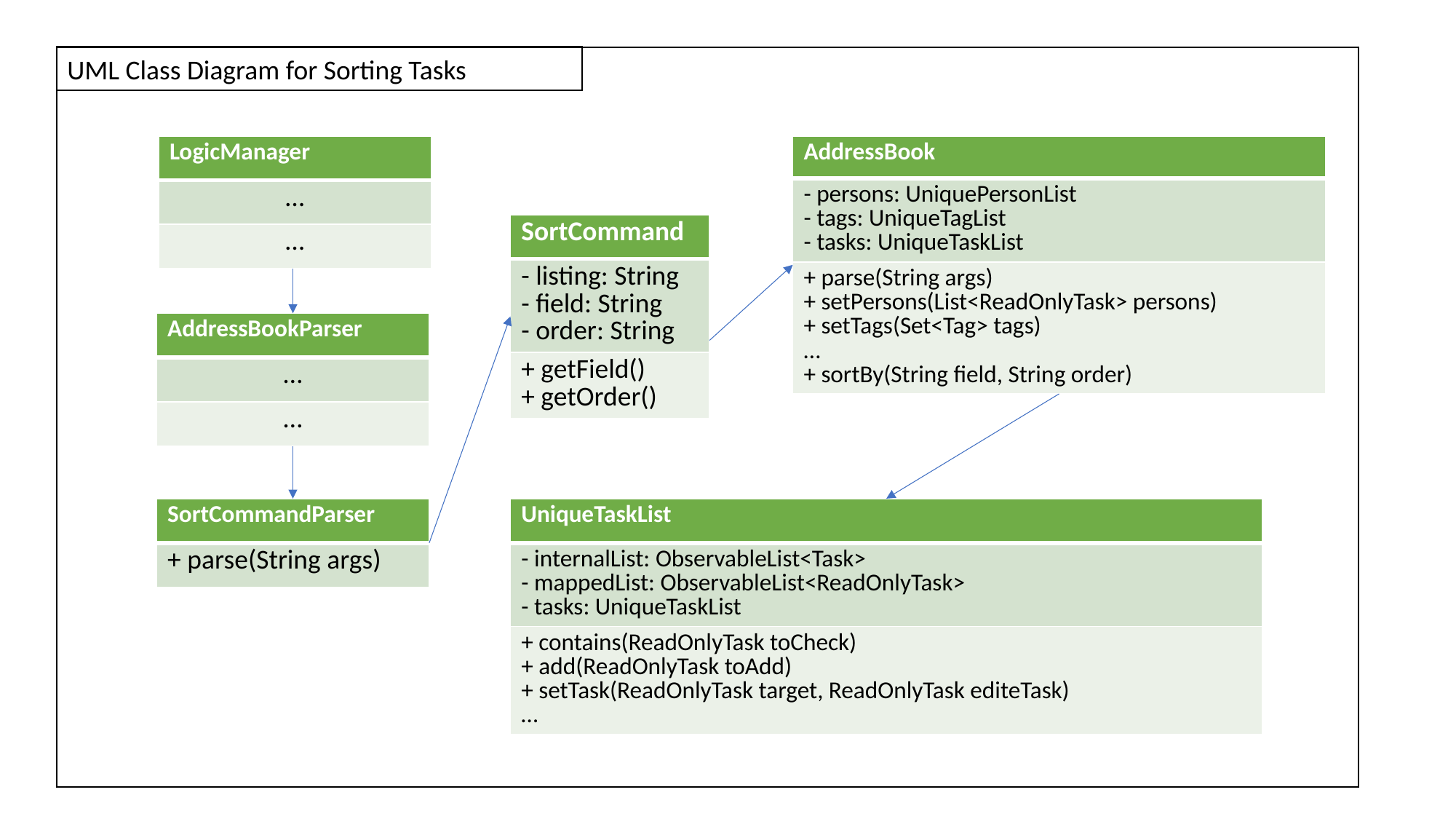

UML Class Diagram for Sorting Tasks

| LogicManager |
| --- |
| … |
| … |
| AddressBook |
| --- |
| - persons: UniquePersonList - tags: UniqueTagList - tasks: UniqueTaskList |
| + parse(String args) + setPersons(List<ReadOnlyTask> persons) + setTags(Set<Tag> tags) … + sortBy(String field, String order) |
| SortCommand |
| --- |
| - listing: String - field: String - order: String |
| + getField() + getOrder() |
| AddressBookParser |
| --- |
| … |
| … |
| SortCommandParser |
| --- |
| + parse(String args) |
| UniqueTaskList |
| --- |
| - internalList: ObservableList<Task> - mappedList: ObservableList<ReadOnlyTask> - tasks: UniqueTaskList |
| + contains(ReadOnlyTask toCheck) + add(ReadOnlyTask toAdd) + setTask(ReadOnlyTask target, ReadOnlyTask editeTask) … |